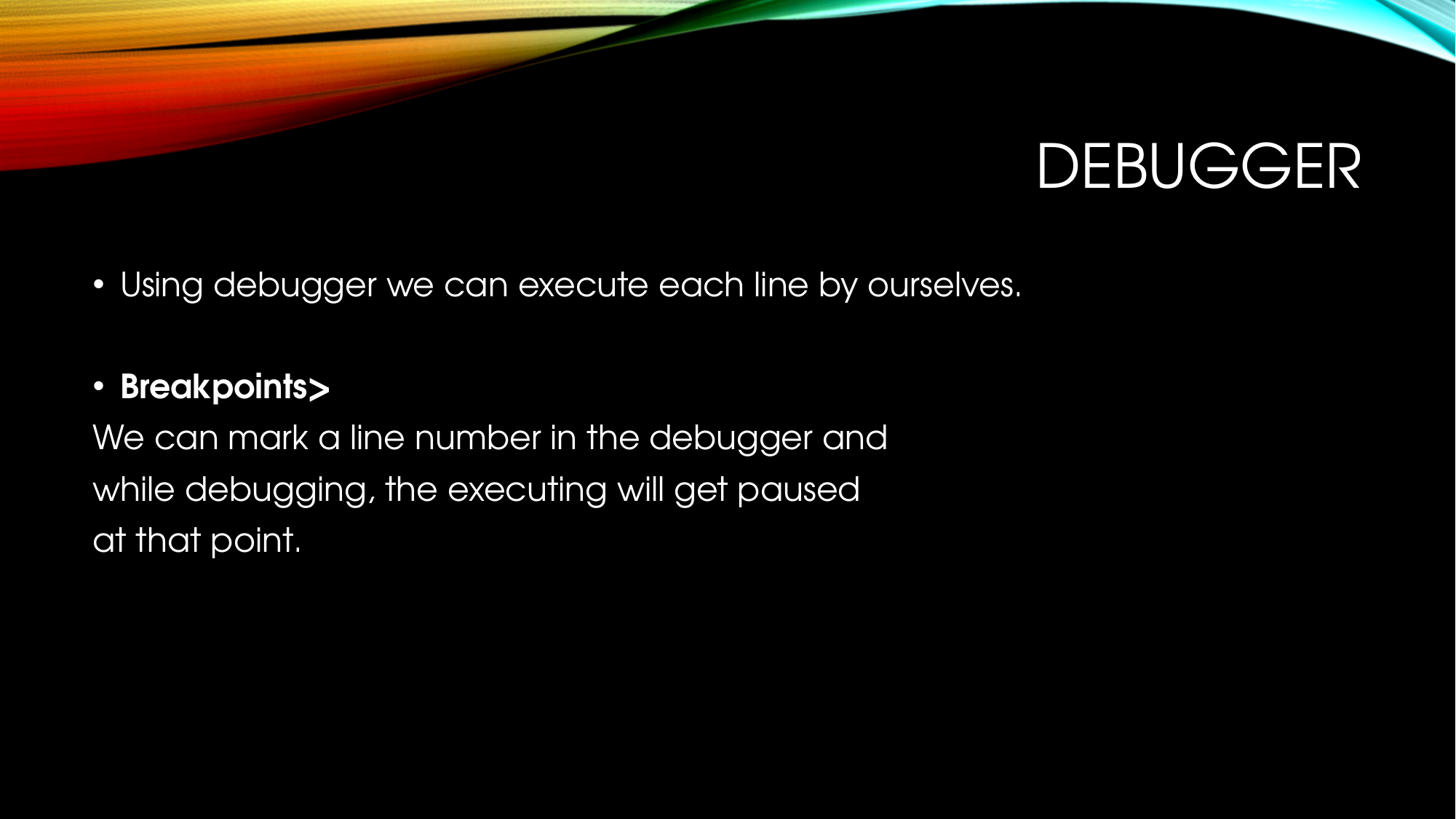

# Debugger
Using debugger we can execute each line by ourselves.

Breakpoints>
We can mark a line number in the debugger and
while debugging, the executing will get paused
at that point.